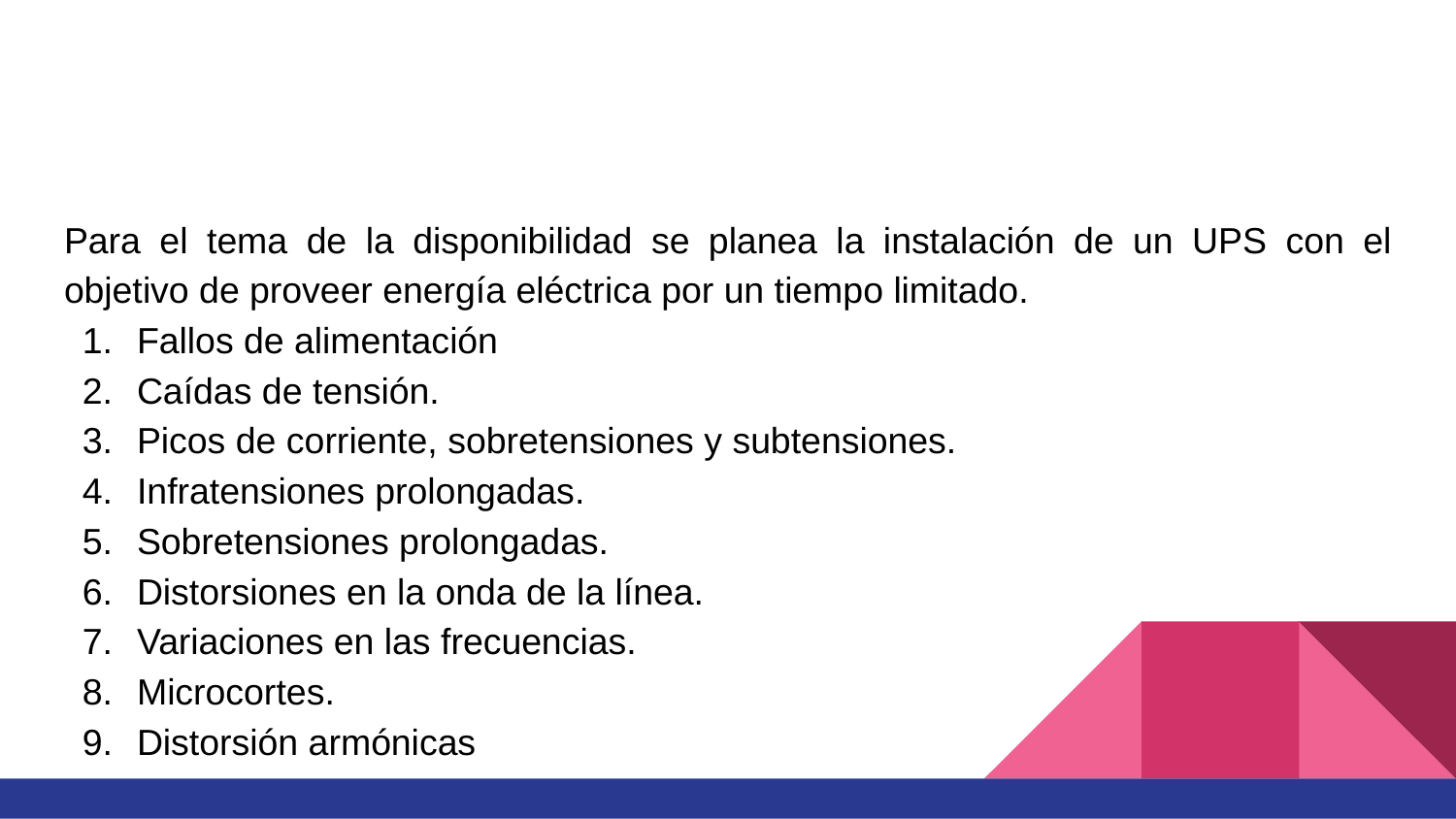

#
Para el tema de la disponibilidad se planea la instalación de un UPS con el objetivo de proveer energía eléctrica por un tiempo limitado.
Fallos de alimentación
Caídas de tensión.
Picos de corriente, sobretensiones y subtensiones.
Infratensiones prolongadas.
Sobretensiones prolongadas.
Distorsiones en la onda de la línea.
Variaciones en las frecuencias.
Microcortes.
Distorsión armónicas